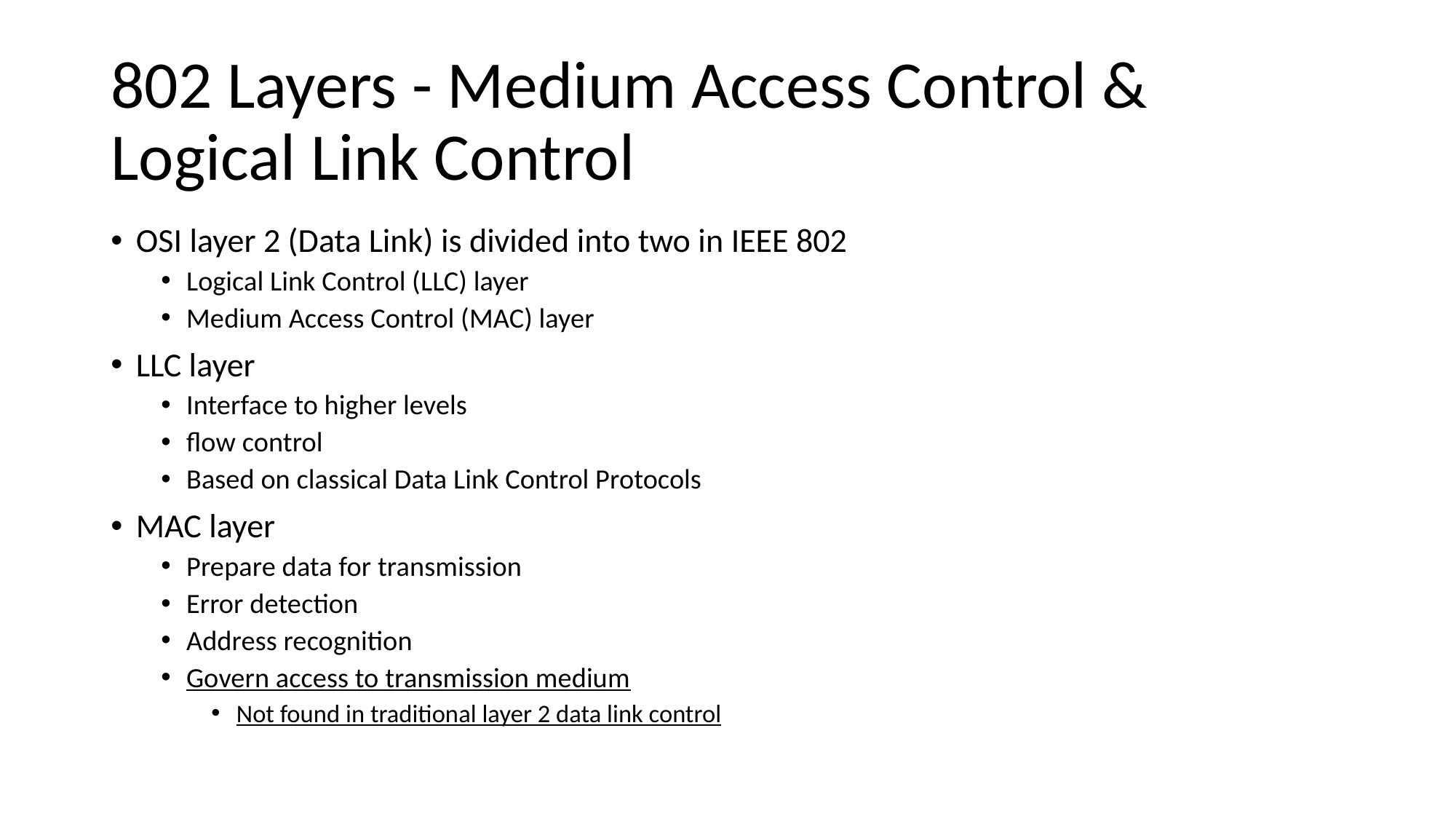

# 802 Layers - Medium Access Control & Logical Link Control
OSI layer 2 (Data Link) is divided into two in IEEE 802
Logical Link Control (LLC) layer
Medium Access Control (MAC) layer
LLC layer
Interface to higher levels
flow control
Based on classical Data Link Control Protocols
MAC layer
Prepare data for transmission
Error detection
Address recognition
Govern access to transmission medium
Not found in traditional layer 2 data link control